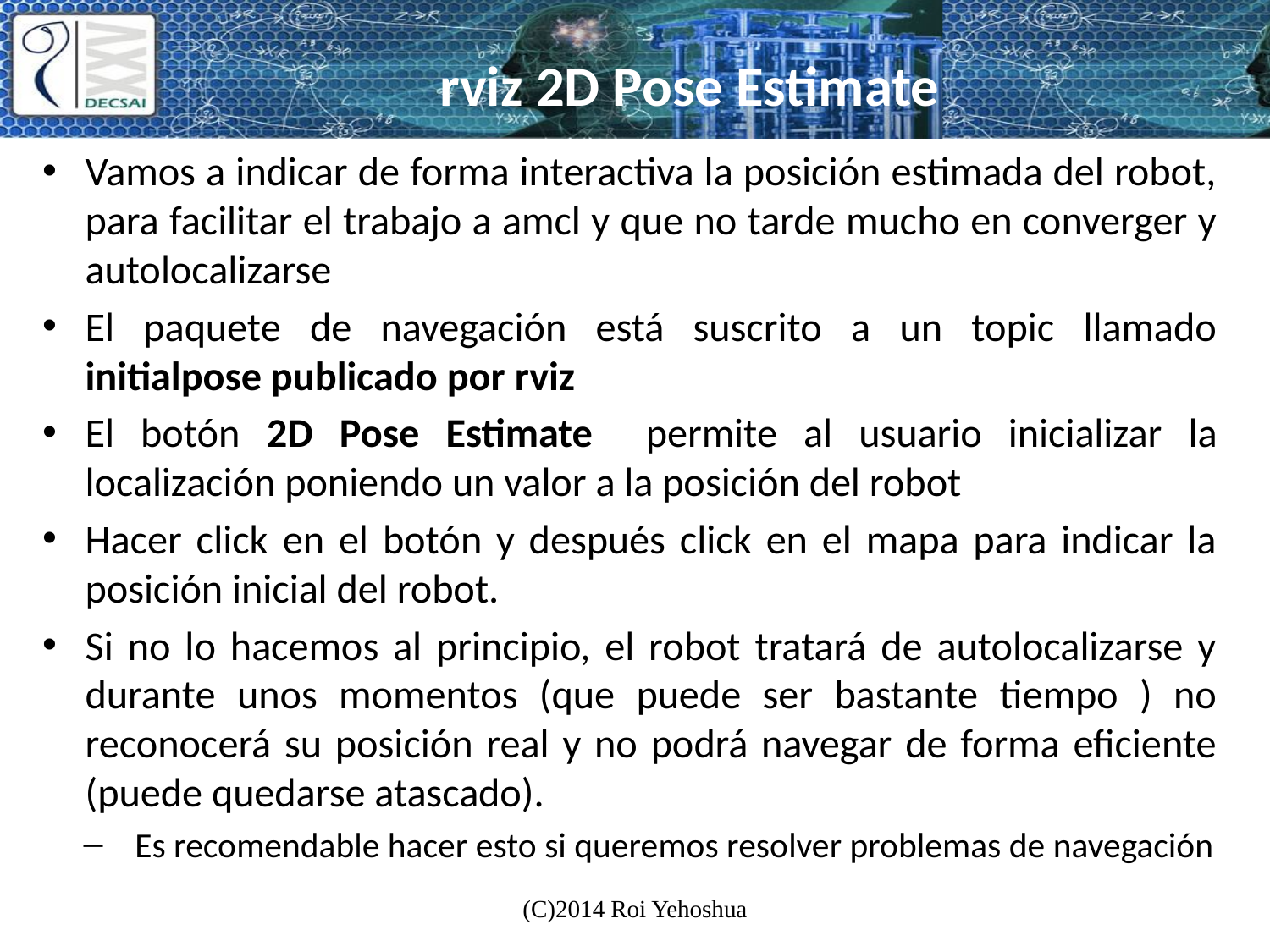

# rviz 2D Pose Estimate
Vamos a indicar de forma interactiva la posición estimada del robot, para facilitar el trabajo a amcl y que no tarde mucho en converger y autolocalizarse
El paquete de navegación está suscrito a un topic llamado initialpose publicado por rviz
El botón 2D Pose Estimate  permite al usuario inicializar la localización poniendo un valor a la posición del robot
Hacer click en el botón y después click en el mapa para indicar la posición inicial del robot.
Si no lo hacemos al principio, el robot tratará de autolocalizarse y durante unos momentos (que puede ser bastante tiempo ) no reconocerá su posición real y no podrá navegar de forma eficiente (puede quedarse atascado).
Es recomendable hacer esto si queremos resolver problemas de navegación

(C)2014 Roi Yehoshua